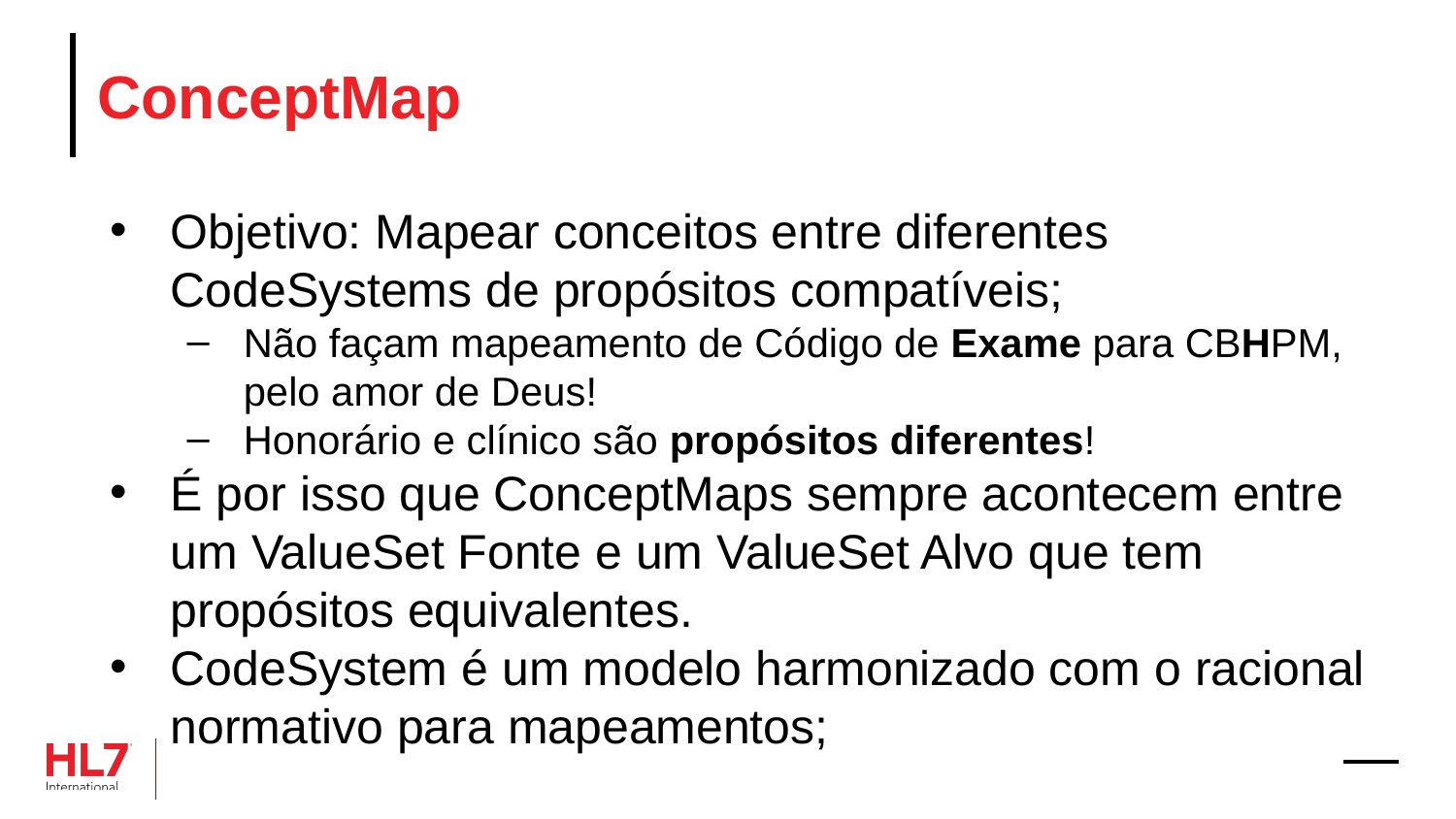

# ConceptMap
Objetivo: Mapear conceitos entre diferentes CodeSystems de propósitos compatíveis;
Não façam mapeamento de Código de Exame para CBHPM, pelo amor de Deus!
Honorário e clínico são propósitos diferentes!
É por isso que ConceptMaps sempre acontecem entre um ValueSet Fonte e um ValueSet Alvo que tem propósitos equivalentes.
CodeSystem é um modelo harmonizado com o racional normativo para mapeamentos;